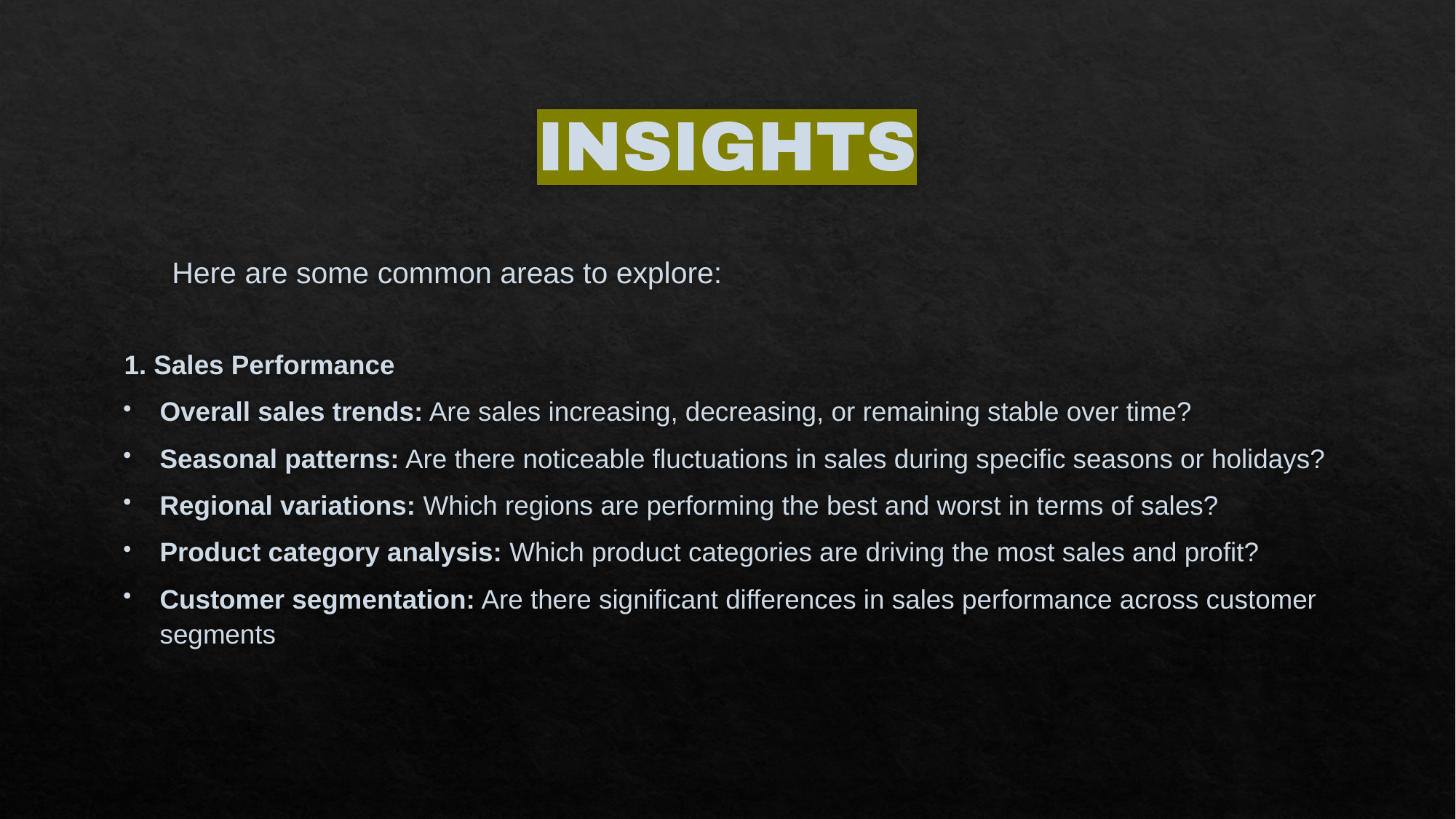

# INSIGHTS
Here are some common areas to explore:

1. Sales Performance
Overall sales trends: Are sales increasing, decreasing, or remaining stable over time?
Seasonal patterns: Are there noticeable fluctuations in sales during specific seasons or holidays?
Regional variations: Which regions are performing the best and worst in terms of sales?
Product category analysis: Which product categories are driving the most sales and profit?
Customer segmentation: Are there significant differences in sales performance across customer segments